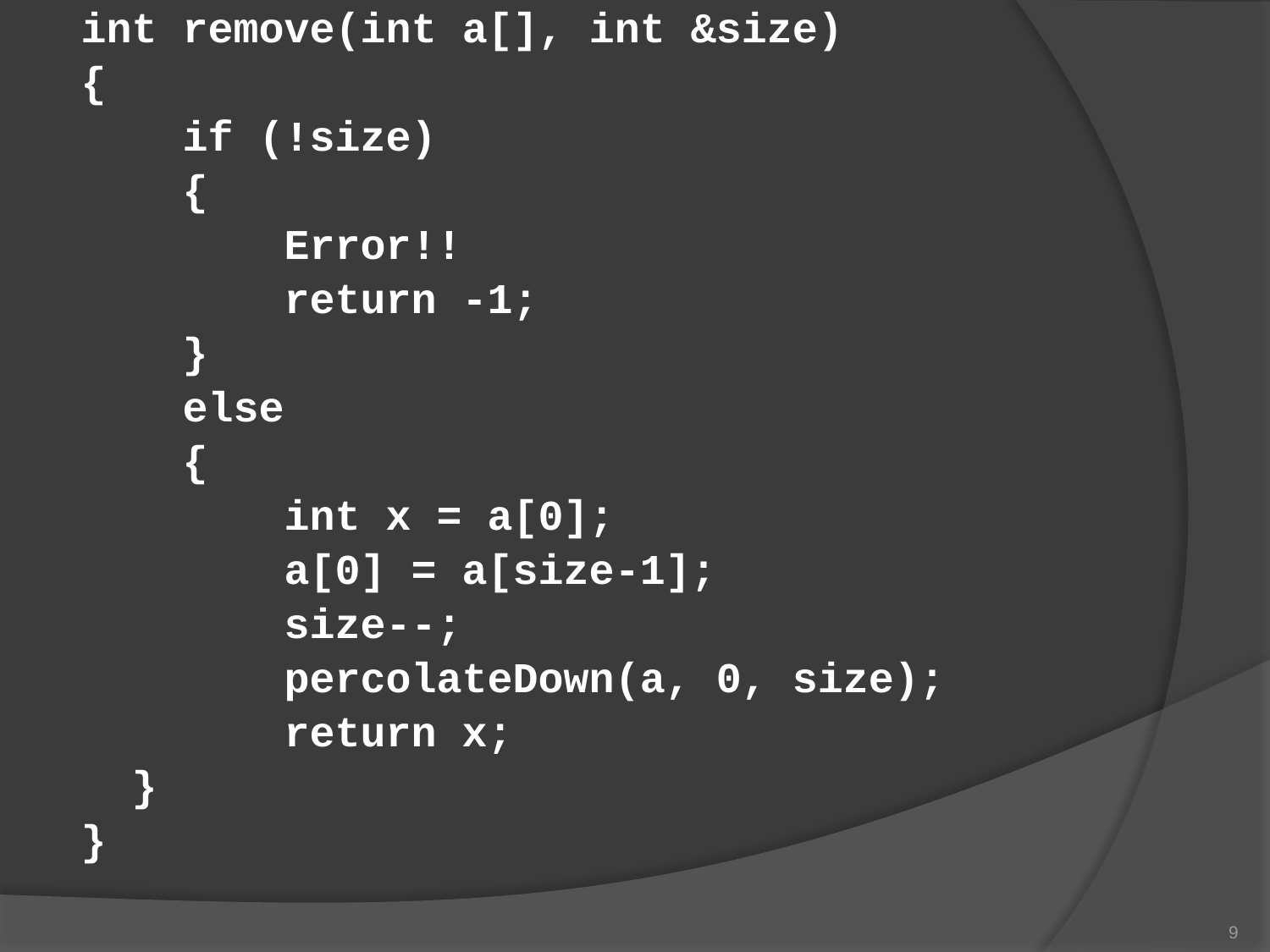

int remove(int a[], int &size)
{
    if (!size)
    {
        Error!!
        return -1;
    }
    else
    {
        int x = a[0];
        a[0] = a[size-1];
        size--;
        percolateDown(a, 0, size);
        return x;
  }
}
9